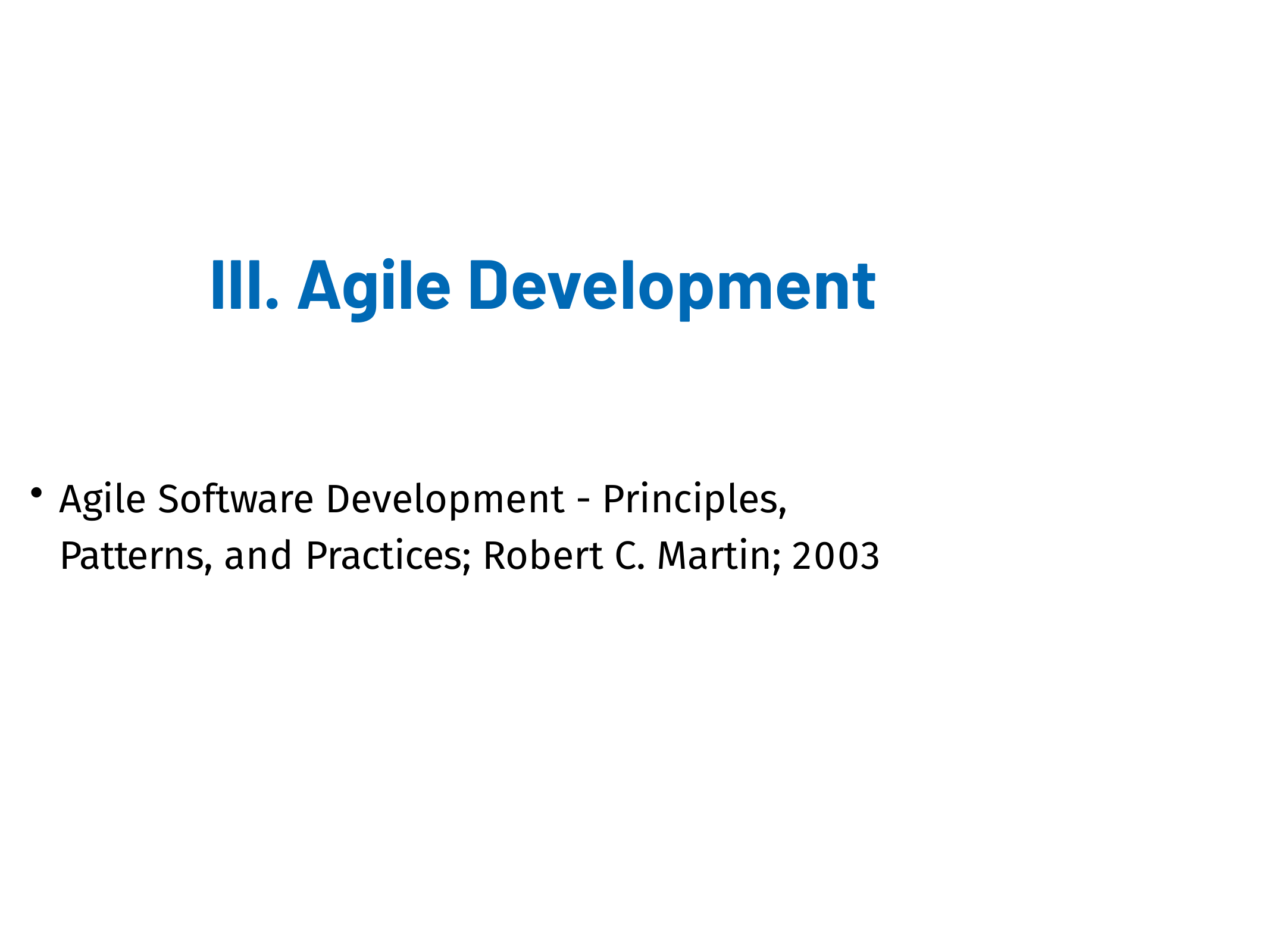

# III. Agile Development
Agile Software Development - Principles, Patterns, and Practices; Robert C. Martin; 2003